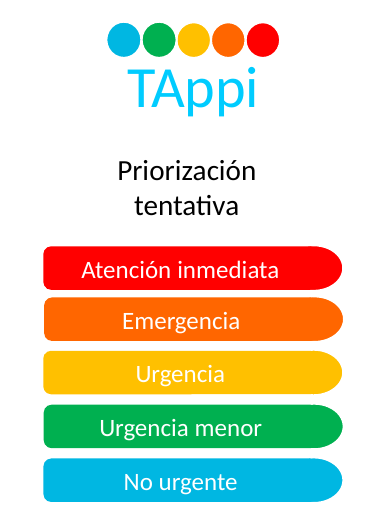

TAppi
Priorización tentativa

Atención inmediata

Emergencia

Urgencia

Urgencia menor

No urgente